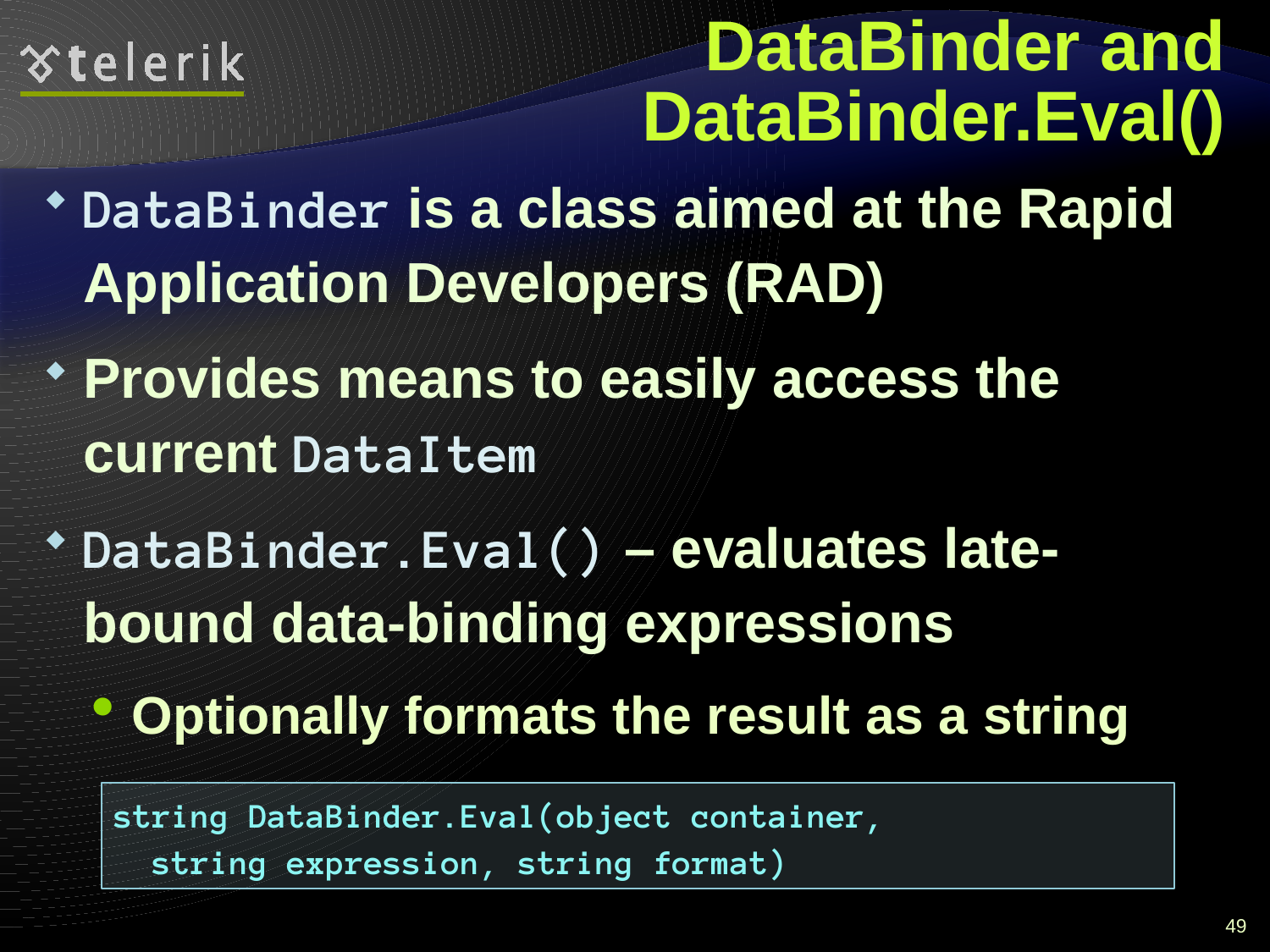

# DataBinder and DataBinder.Eval()
DataBinder is a class aimed at the Rapid Application Developers (RAD)
Provides means to easily access the current DataItem
DataBinder.Eval() – evaluates late-bound data-binding expressions
Optionally formats the result as a string
string DataBinder.Eval(object container,
  string expression, string format)
49